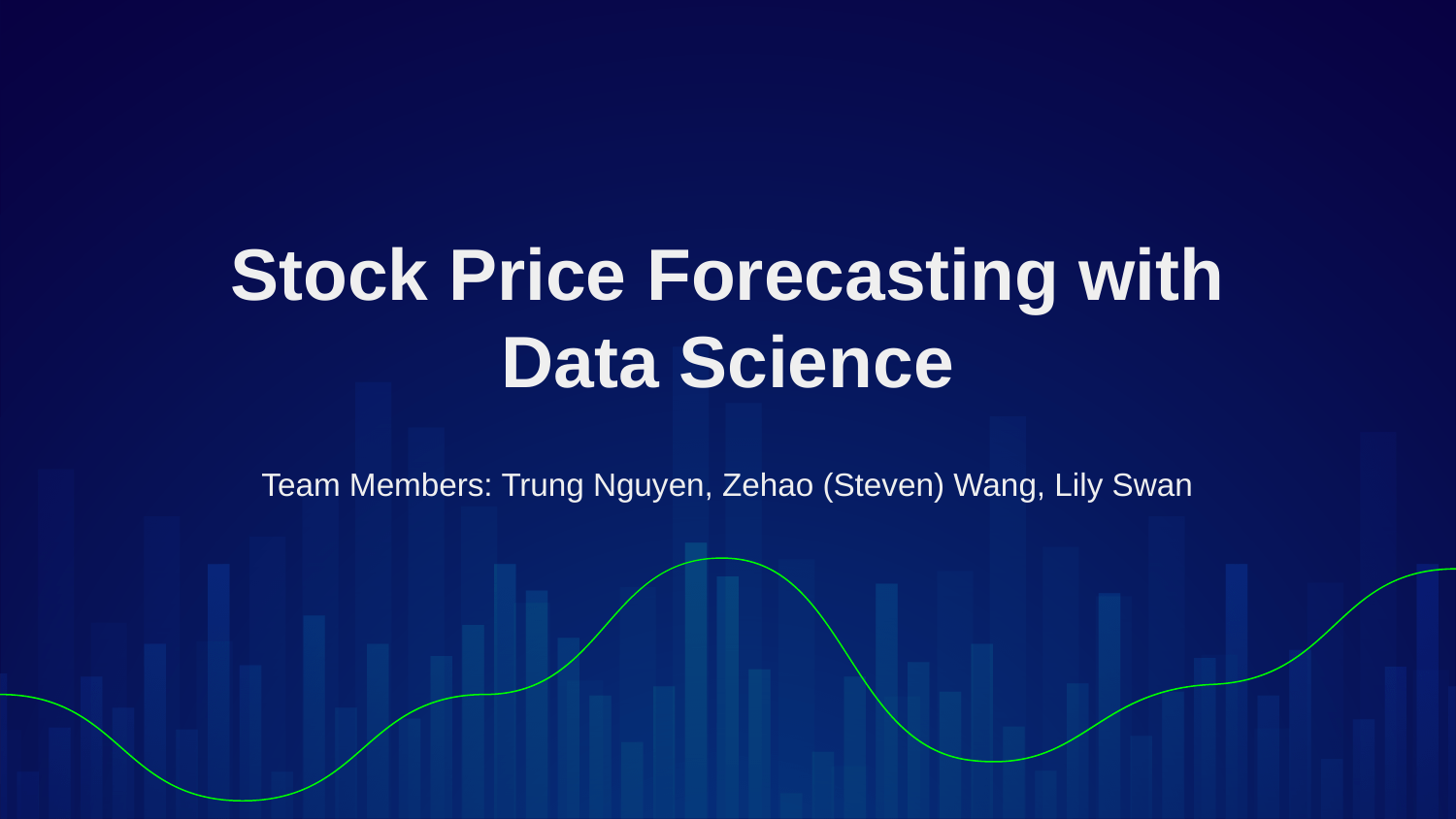

# Stock Price Forecasting with Data Science
Team Members: Trung Nguyen, Zehao (Steven) Wang, Lily Swan